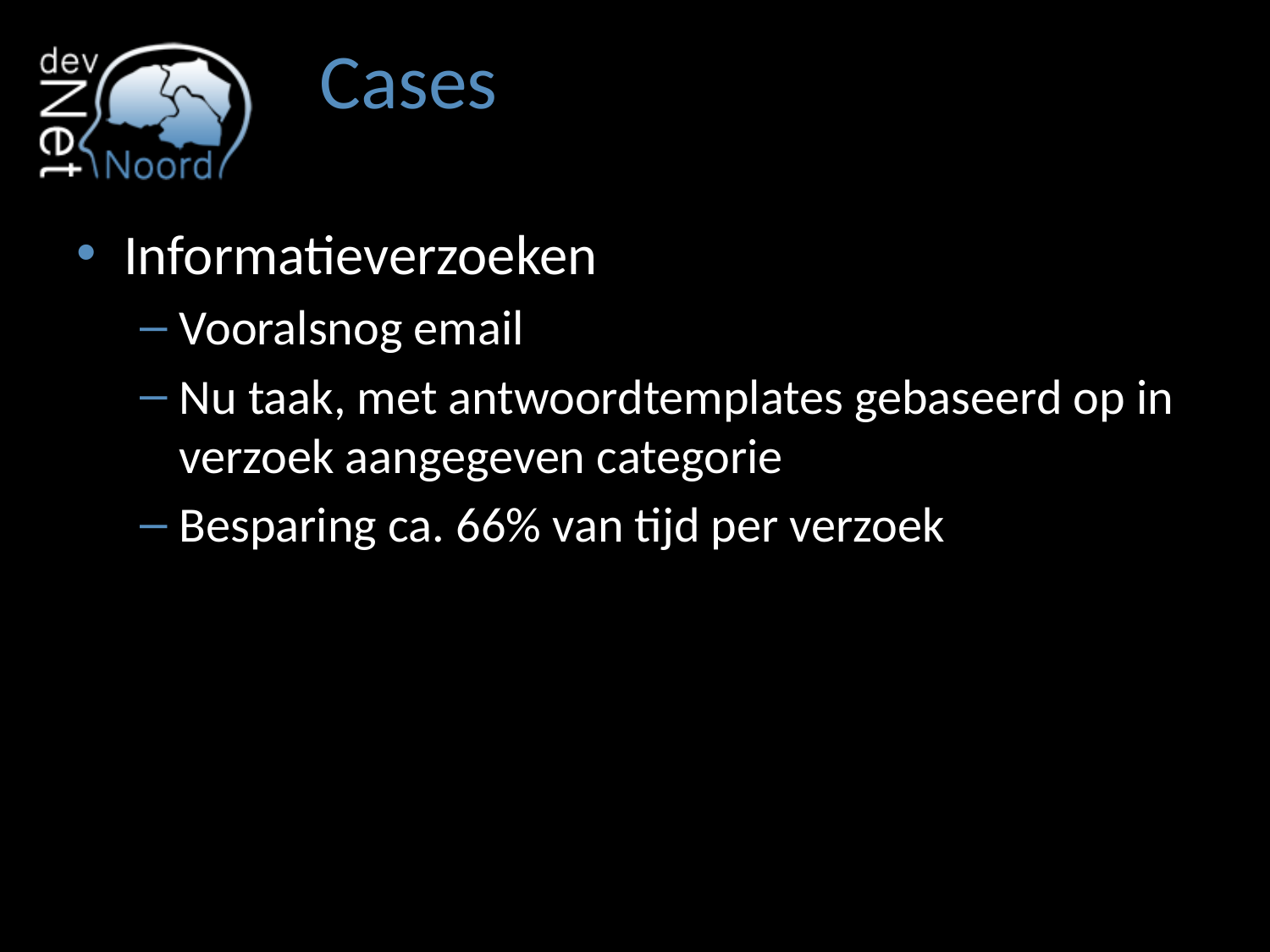

# Cases
Informatieverzoeken
Vooralsnog email
Nu taak, met antwoordtemplates gebaseerd op in verzoek aangegeven categorie
Besparing ca. 66% van tijd per verzoek